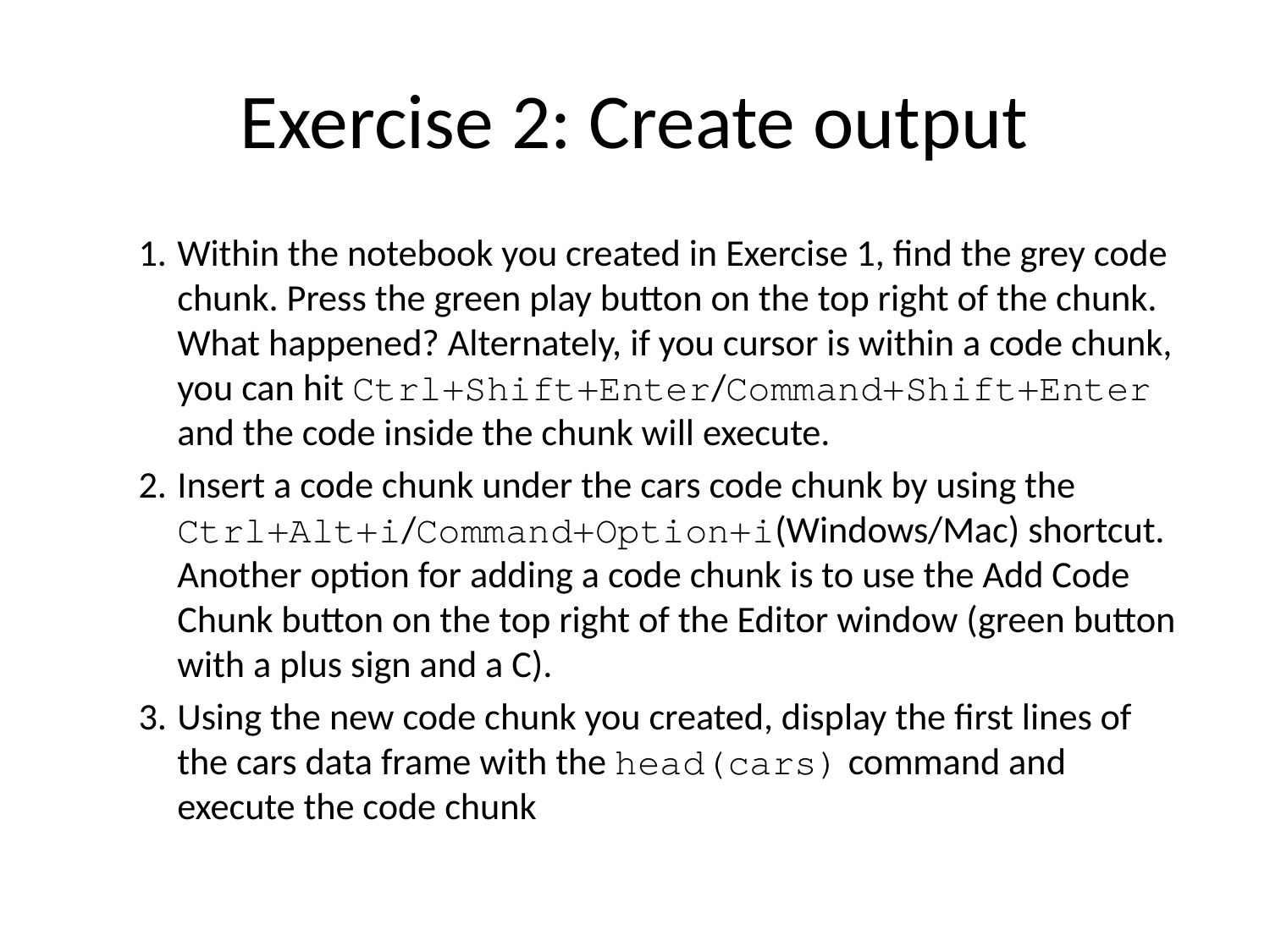

# Exercise 2: Create output
Within the notebook you created in Exercise 1, find the grey code chunk. Press the green play button on the top right of the chunk. What happened? Alternately, if you cursor is within a code chunk, you can hit Ctrl+Shift+Enter/Command+Shift+Enter and the code inside the chunk will execute.
Insert a code chunk under the cars code chunk by using the Ctrl+Alt+i/Command+Option+i(Windows/Mac) shortcut. Another option for adding a code chunk is to use the Add Code Chunk button on the top right of the Editor window (green button with a plus sign and a C).
Using the new code chunk you created, display the first lines of the cars data frame with the head(cars) command and execute the code chunk